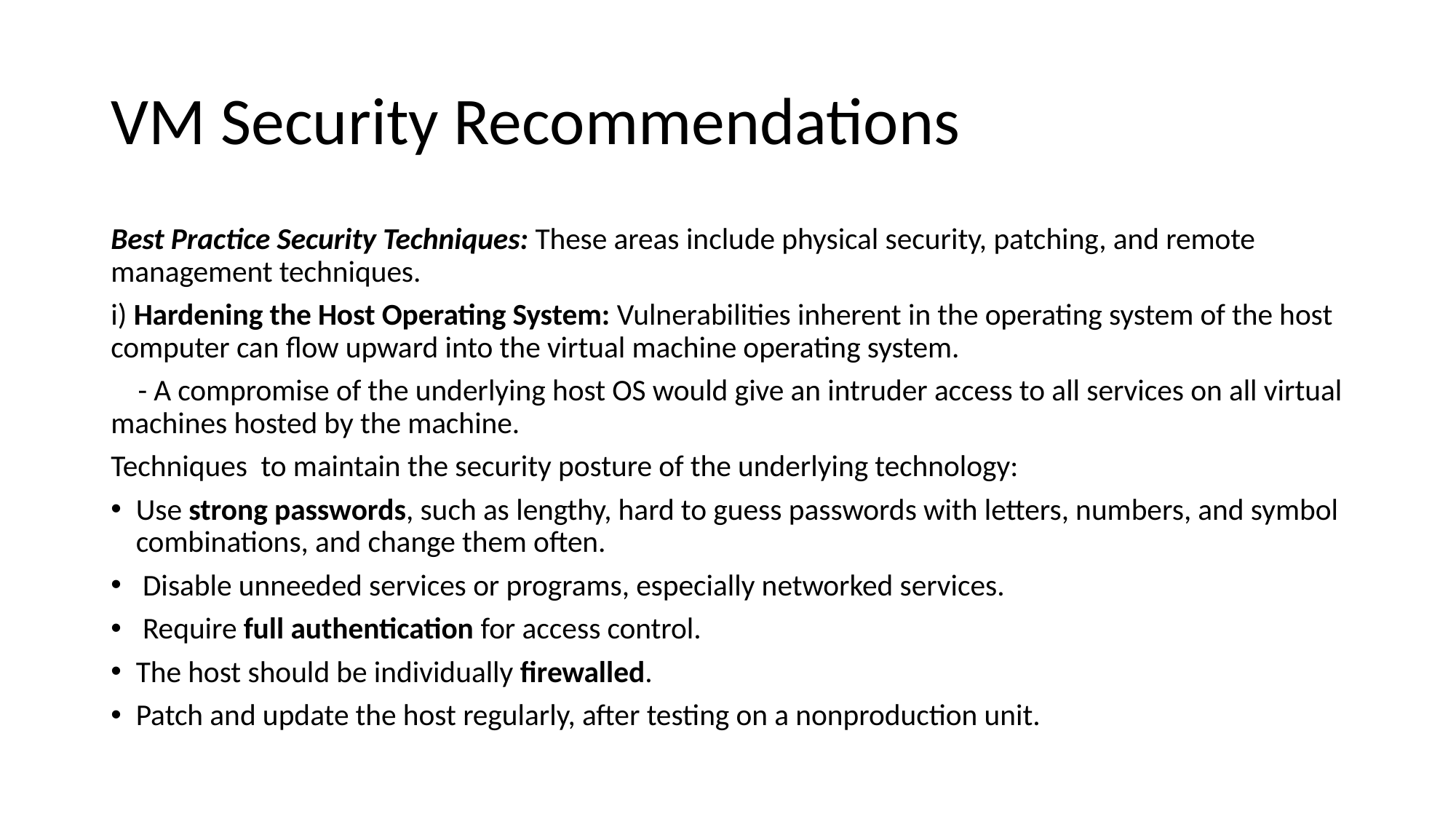

# VM Security Recommendations
Best Practice Security Techniques: These areas include physical security, patching, and remote management techniques.
i) Hardening the Host Operating System: Vulnerabilities inherent in the operating system of the host computer can flow upward into the virtual machine operating system.
    - A compromise of the underlying host OS would give an intruder access to all services on all virtual machines hosted by the machine.
Techniques  to maintain the security posture of the underlying technology:
Use strong passwords, such as lengthy, hard to guess passwords with letters, numbers, and symbol combinations, and change them often.
 Disable unneeded services or programs, especially networked services.
 Require full authentication for access control.
The host should be individually firewalled.
Patch and update the host regularly, after testing on a nonproduction unit.